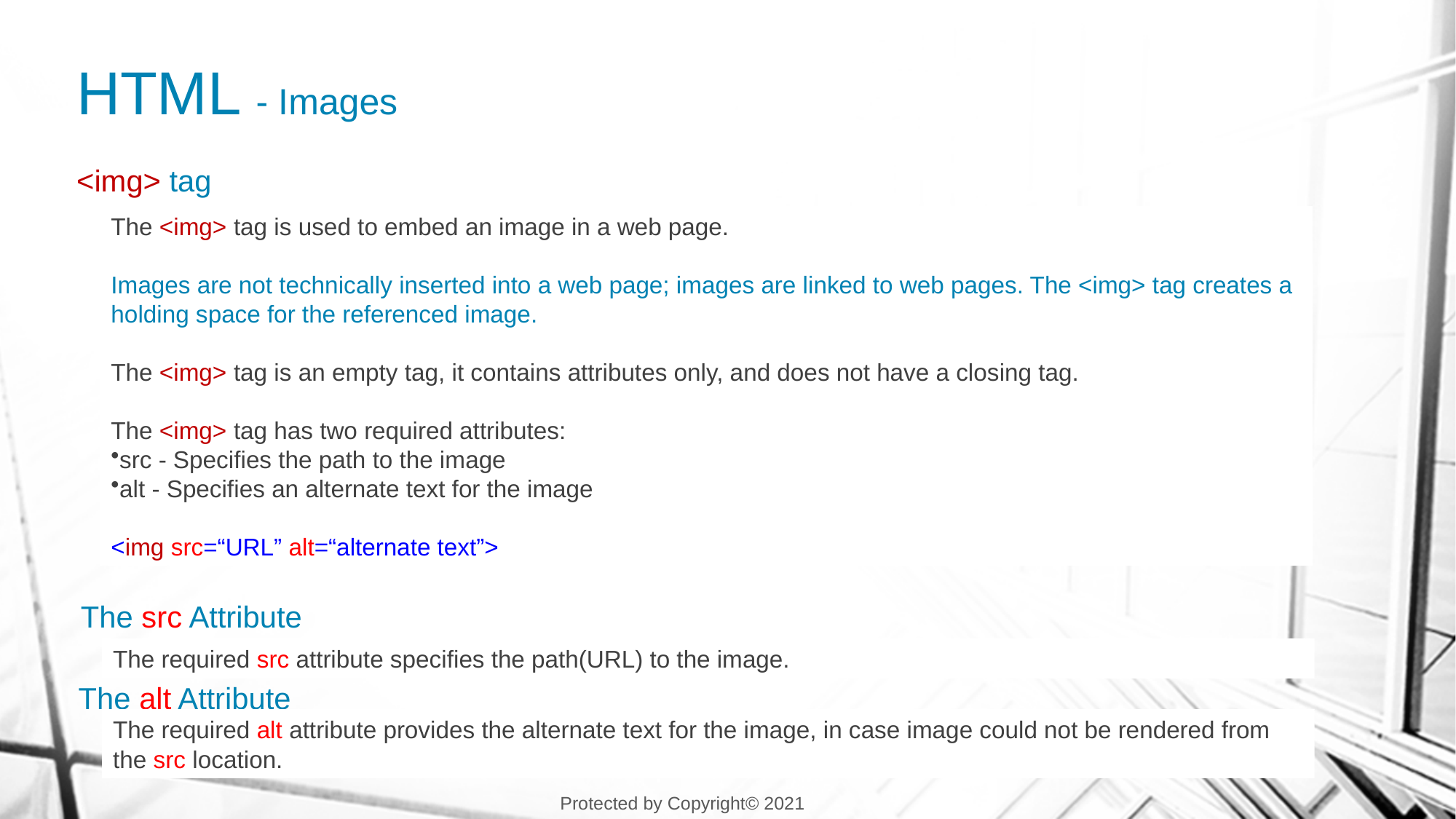

# HTML - Images
<img> tag
The <img> tag is used to embed an image in a web page.

Images are not technically inserted into a web page; images are linked to web pages. The <img> tag creates a holding space for the referenced image.

The <img> tag is an empty tag, it contains attributes only, and does not have a closing tag.

The <img> tag has two required attributes:
src - Specifies the path to the image
alt - Specifies an alternate text for the image

<img src=“URL” alt=“alternate text”>
The src Attribute
The required src attribute specifies the path(URL) to the image.
The alt Attribute
The required alt attribute provides the alternate text for the image, in case image could not be rendered from the src location.
18
Protected by Copyright© 2021